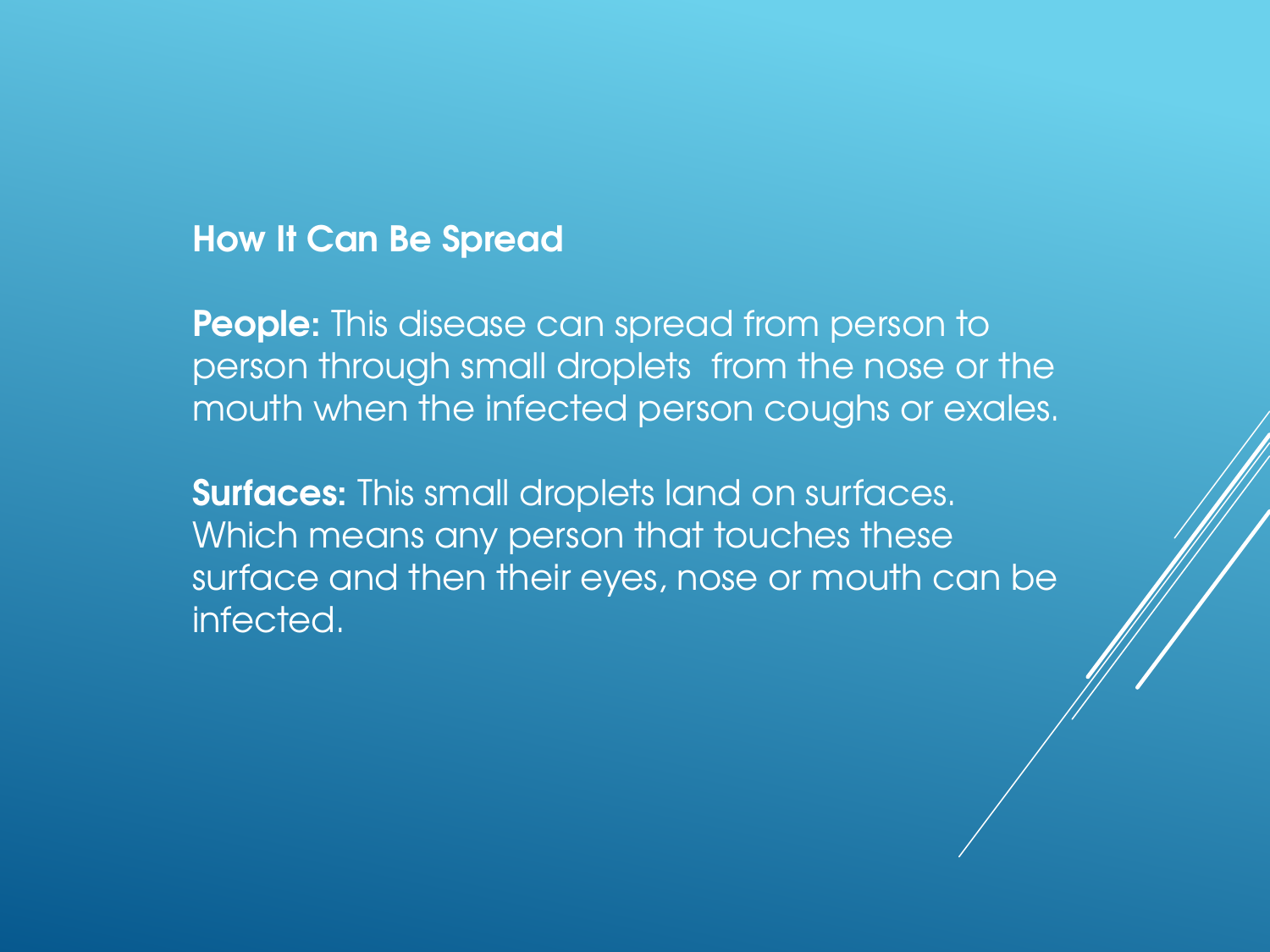

How It Can Be Spread

People: This disease can spread from person to person through small droplets  from the nose or the mouth when the infected person coughs or exales.

Surfaces: This small droplets land on surfaces. Which means any person that touches these surface and then their eyes, nose or mouth can be infected.